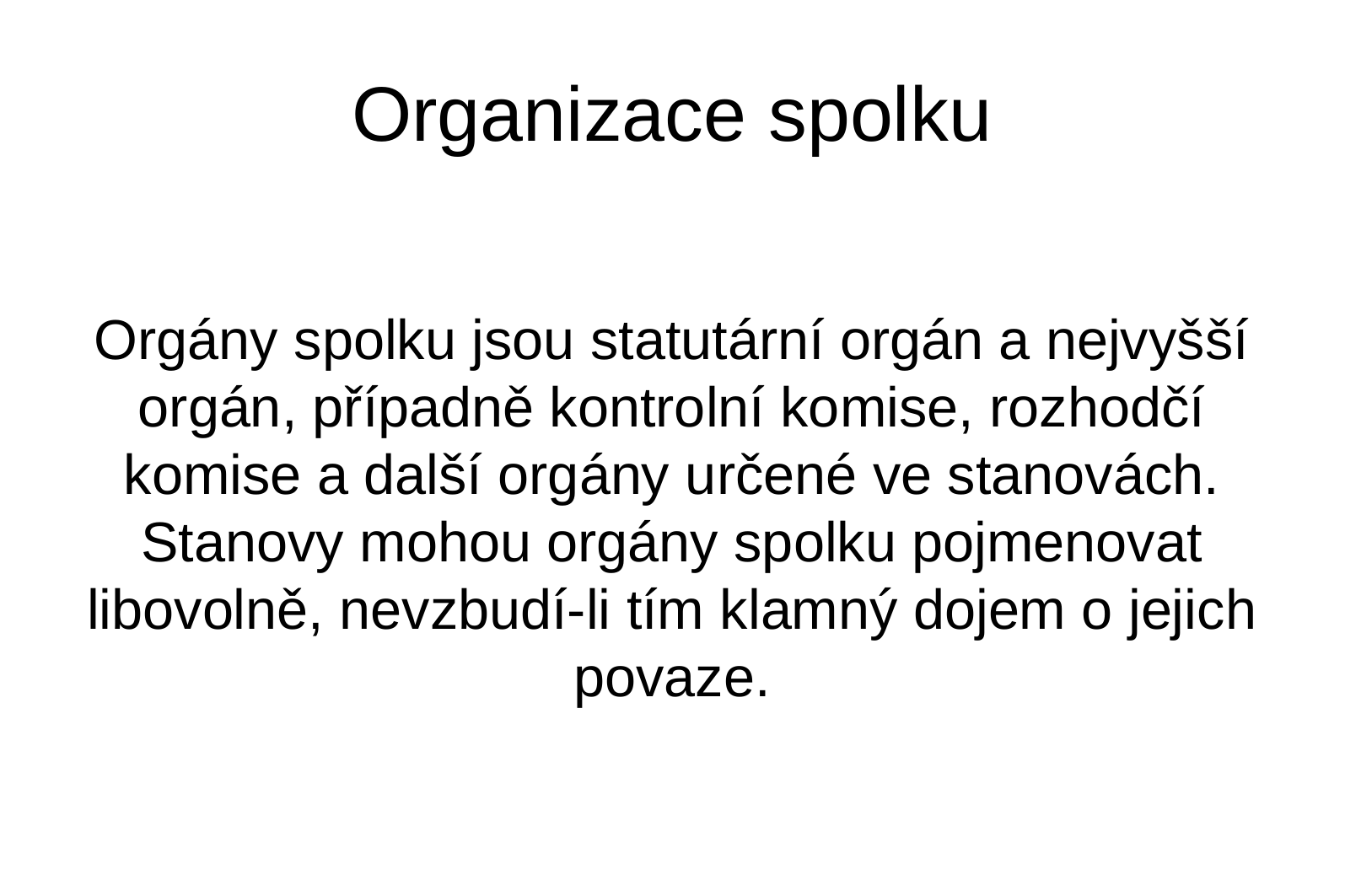

Organizace spolku
Orgány spolku jsou statutární orgán a nejvyšší orgán, případně kontrolní komise, rozhodčí komise a další orgány určené ve stanovách. Stanovy mohou orgány spolku pojmenovat libovolně, nevzbudí-li tím klamný dojem o jejich povaze.